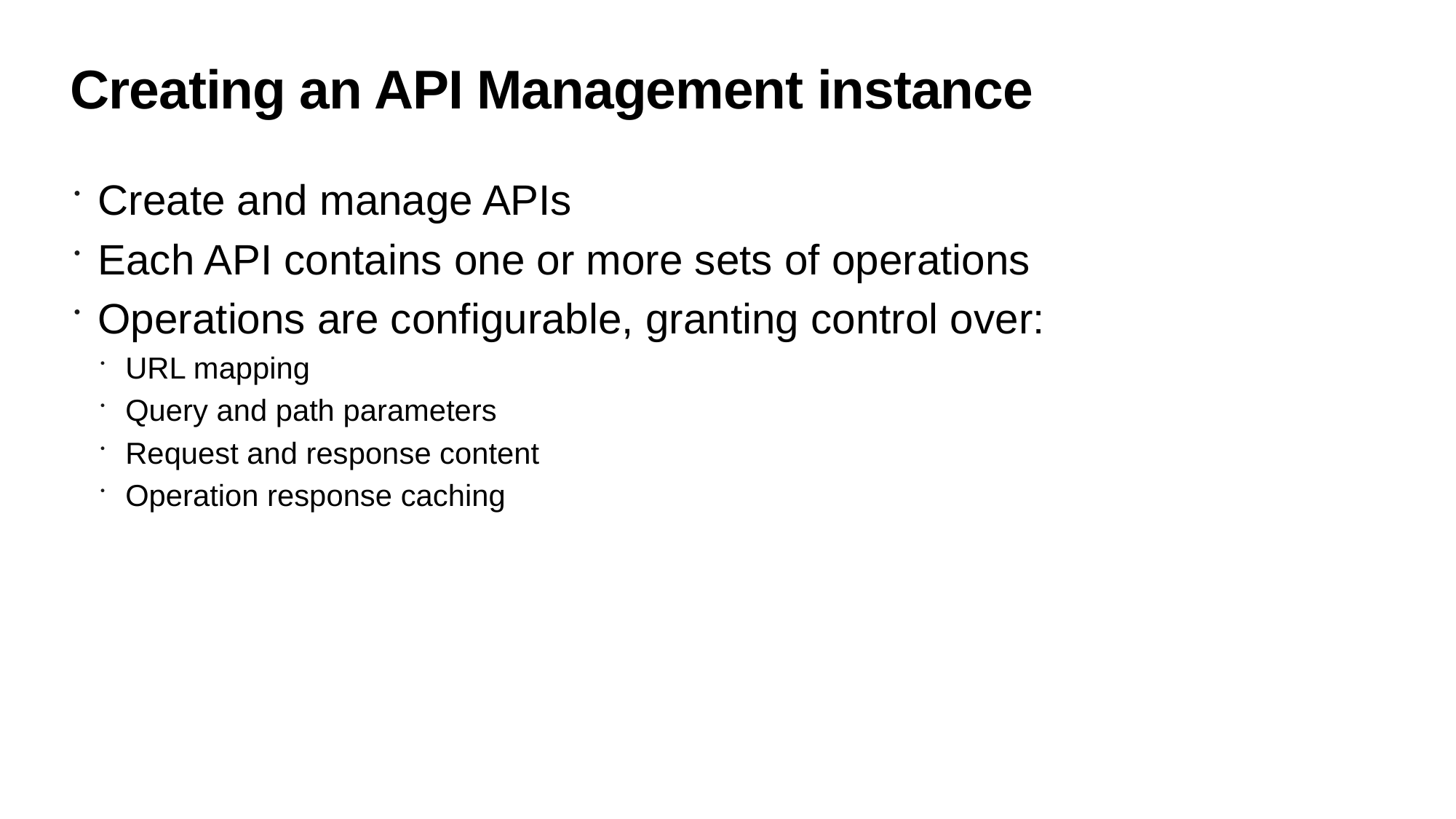

# Creating an API Management instance
Create and manage APIs
Each API contains one or more sets of operations
Operations are configurable, granting control over:
URL mapping
Query and path parameters
Request and response content
Operation response caching